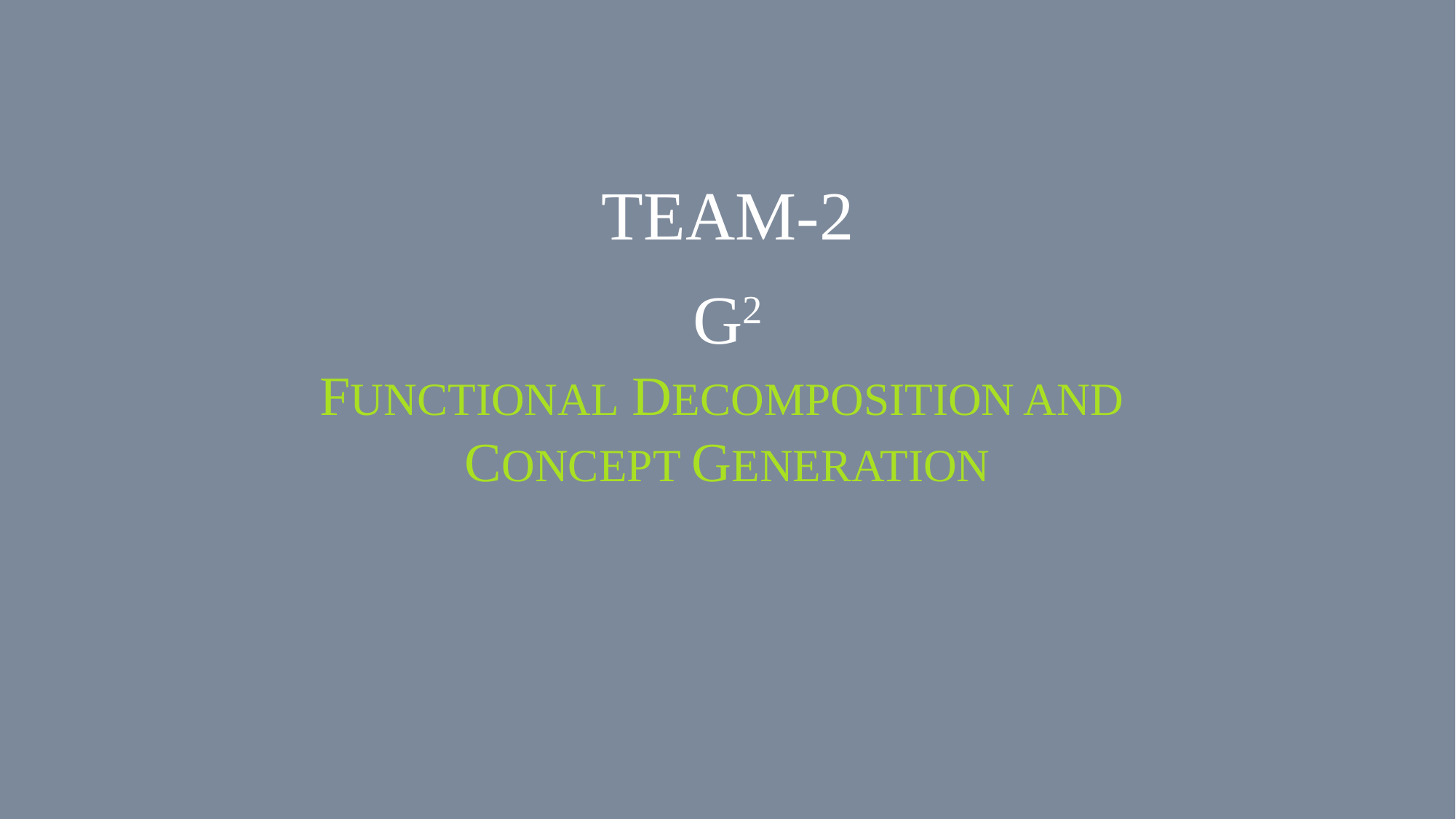

TEAM-2
G2
# Functional decomposition and Concept generation